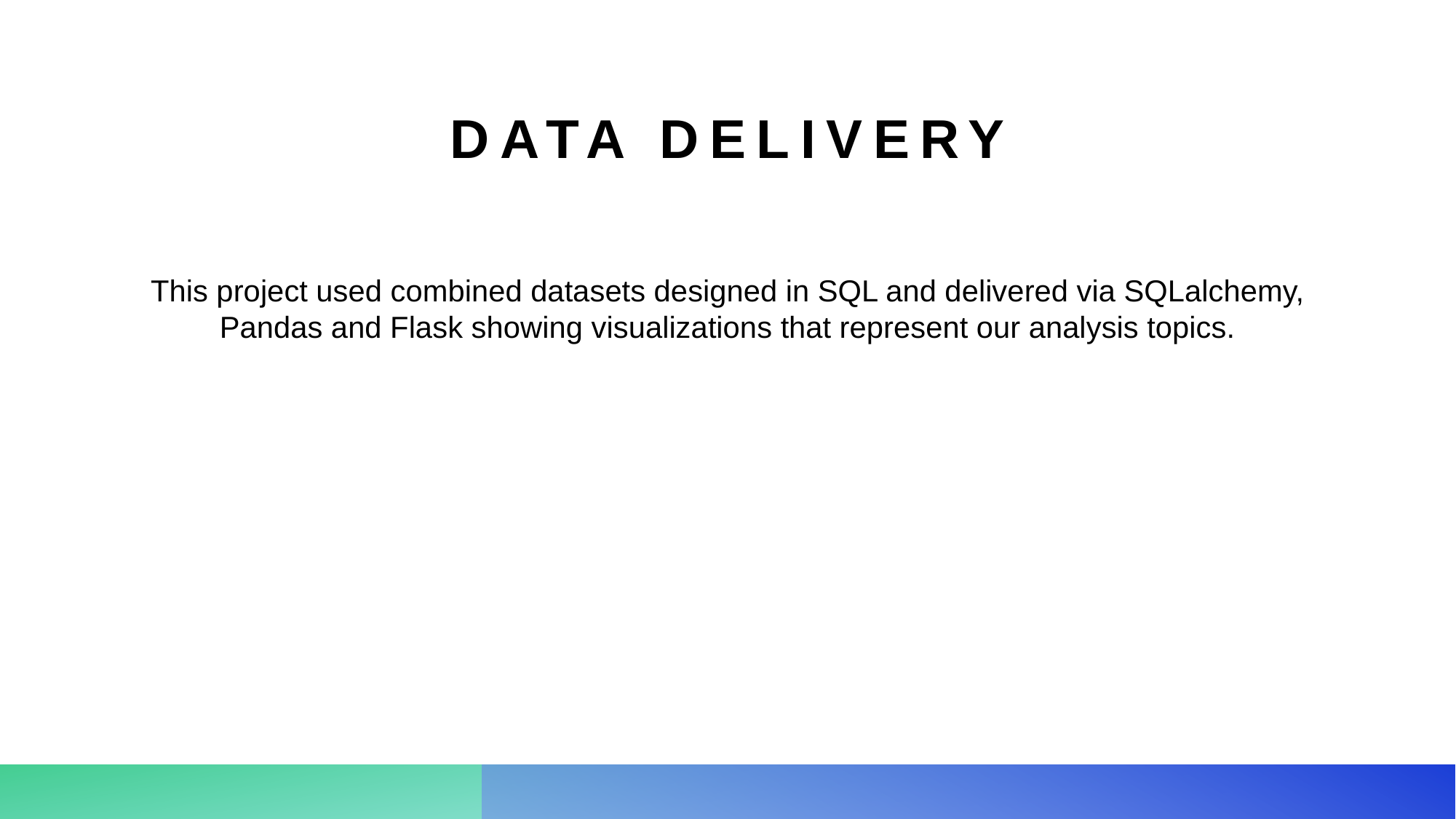

# Data delivery

This project used combined datasets designed in SQL and delivered via SQLalchemy, Pandas and Flask showing visualizations that represent our analysis topics.